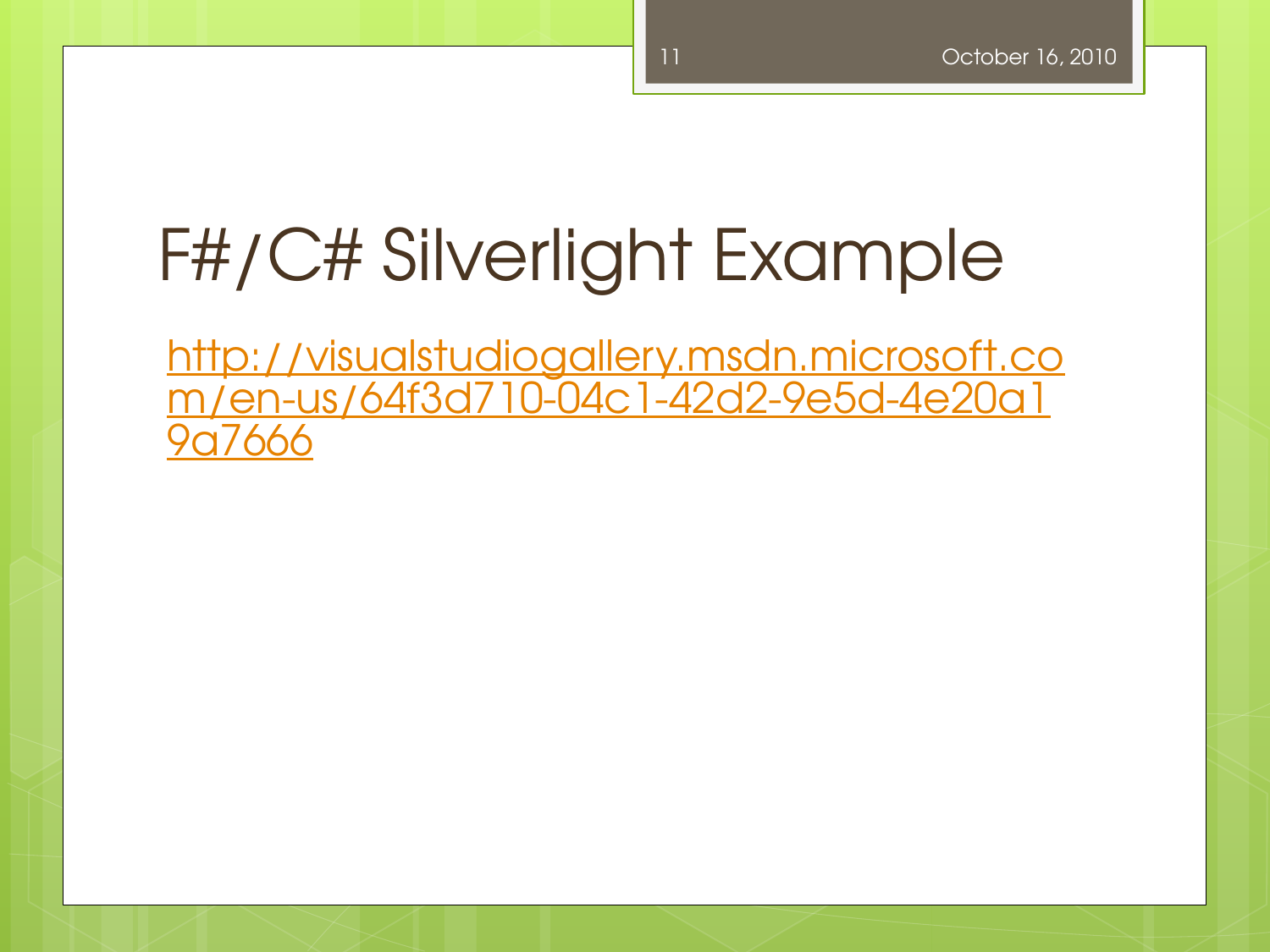

11
October 16, 2010
# F#/C# Silverlight Example
http://visualstudiogallery.msdn.microsoft.com/en-us/64f3d710-04c1-42d2-9e5d-4e20a19a7666